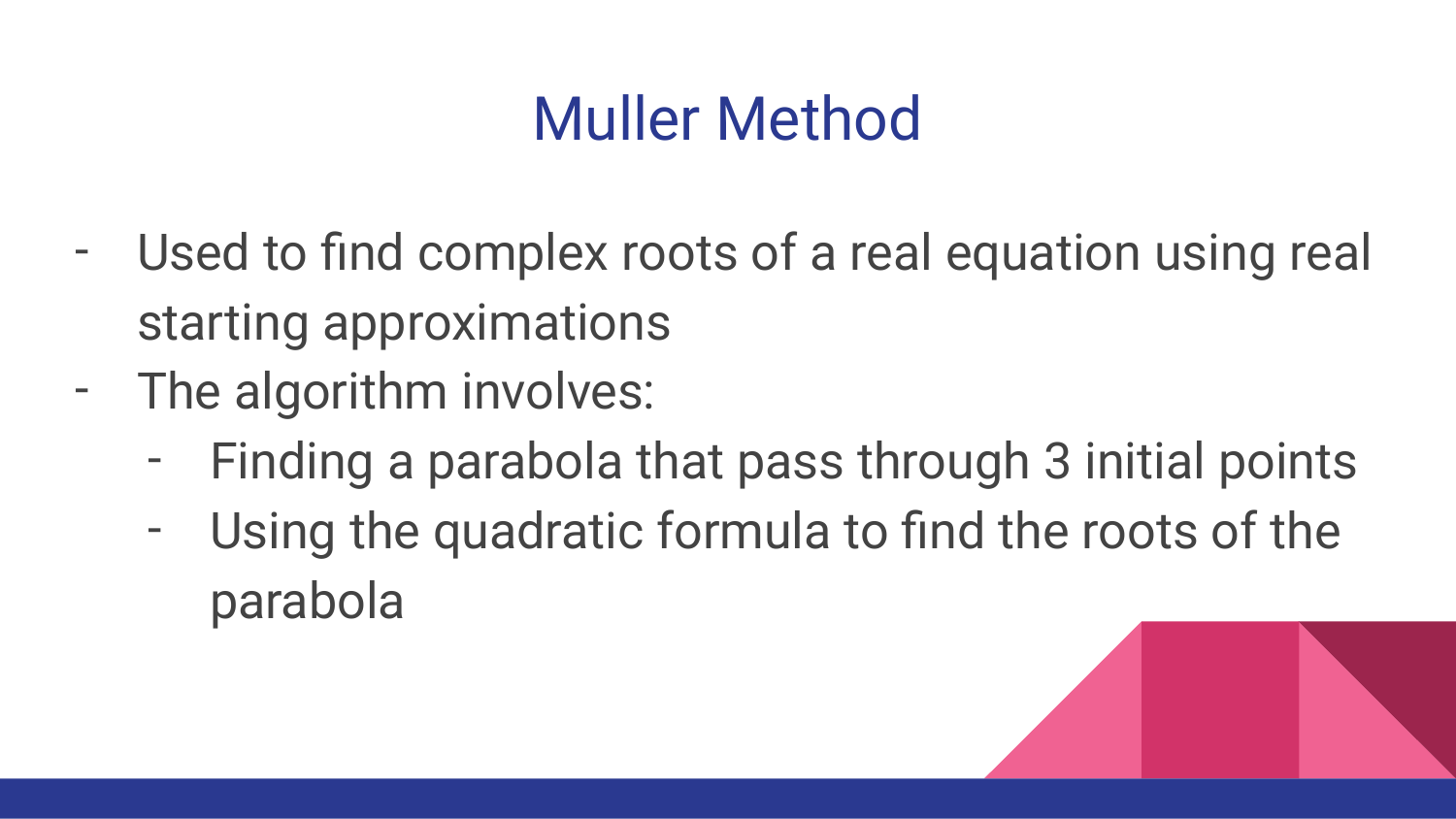

# Muller Method
Used to find complex roots of a real equation using real starting approximations
The algorithm involves:
Finding a parabola that pass through 3 initial points
Using the quadratic formula to find the roots of the parabola